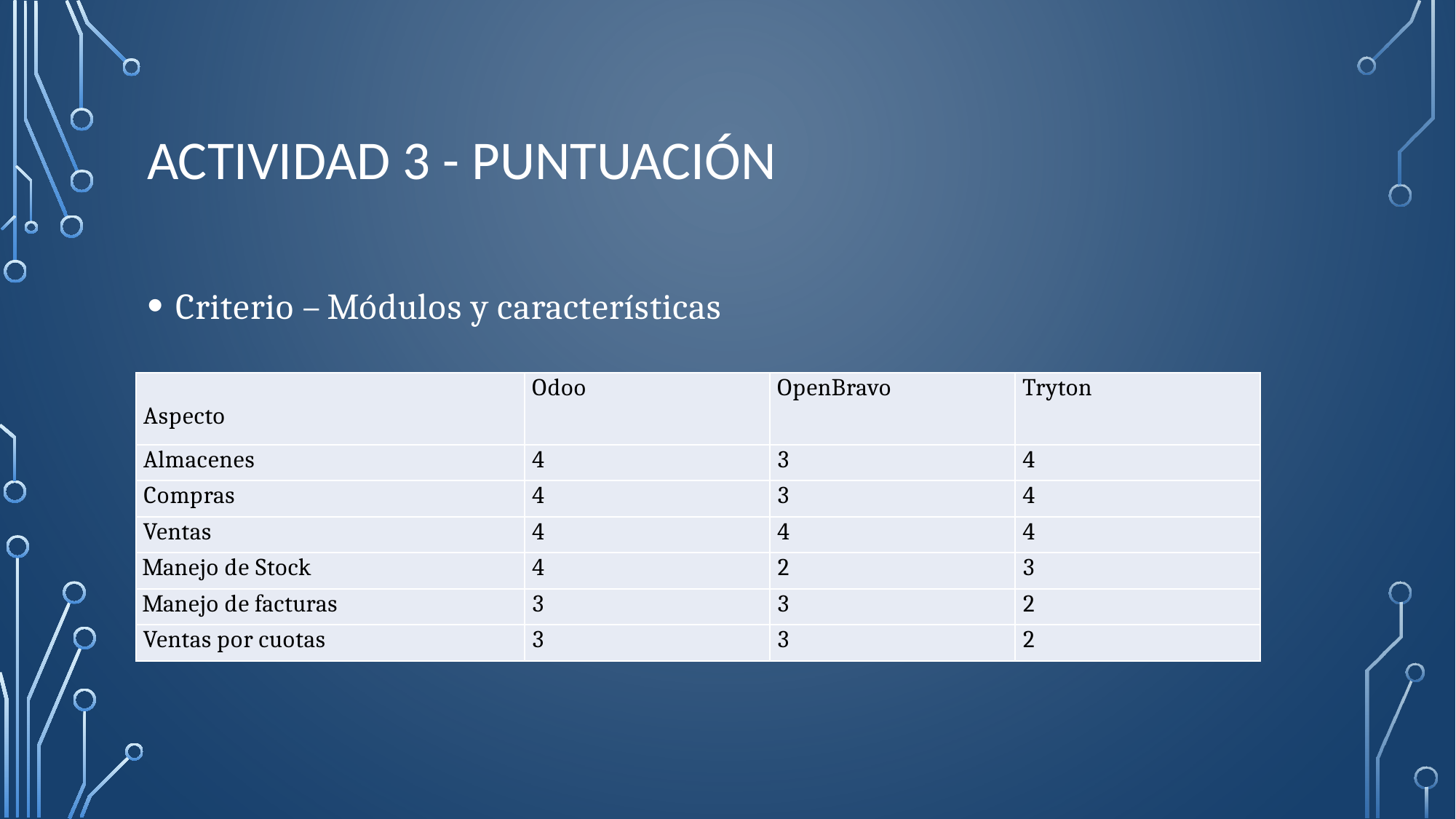

# Actividad 3 - puntuación
Criterio – Módulos y características
| Aspecto | Odoo | OpenBravo | Tryton |
| --- | --- | --- | --- |
| Almacenes | 4 | 3 | 4 |
| Compras | 4 | 3 | 4 |
| Ventas | 4 | 4 | 4 |
| Manejo de Stock | 4 | 2 | 3 |
| Manejo de facturas | 3 | 3 | 2 |
| Ventas por cuotas | 3 | 3 | 2 |